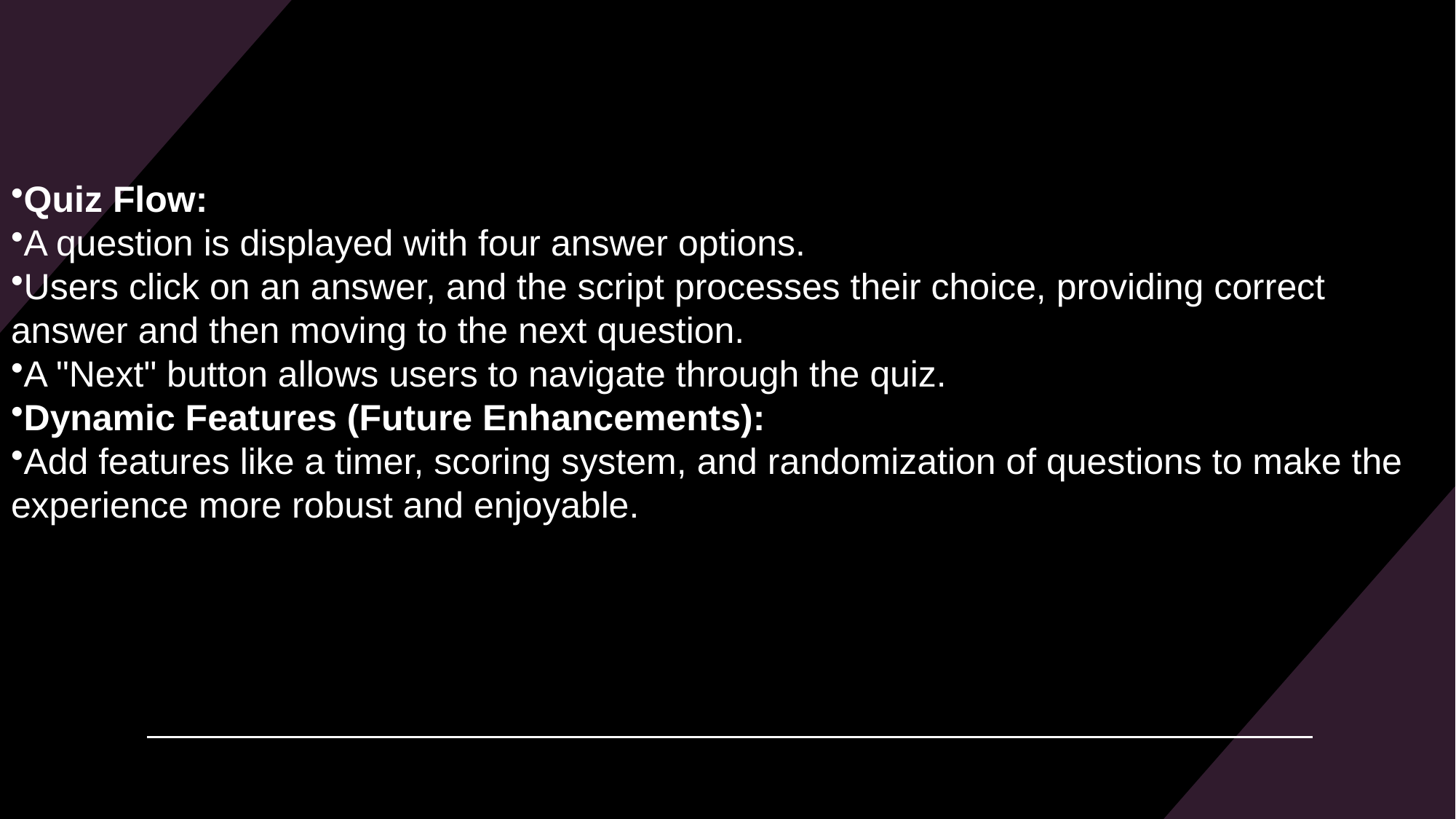

Quiz Flow:
A question is displayed with four answer options.
Users click on an answer, and the script processes their choice, providing correct answer and then moving to the next question.
A "Next" button allows users to navigate through the quiz.
Dynamic Features (Future Enhancements):
Add features like a timer, scoring system, and randomization of questions to make the experience more robust and enjoyable.